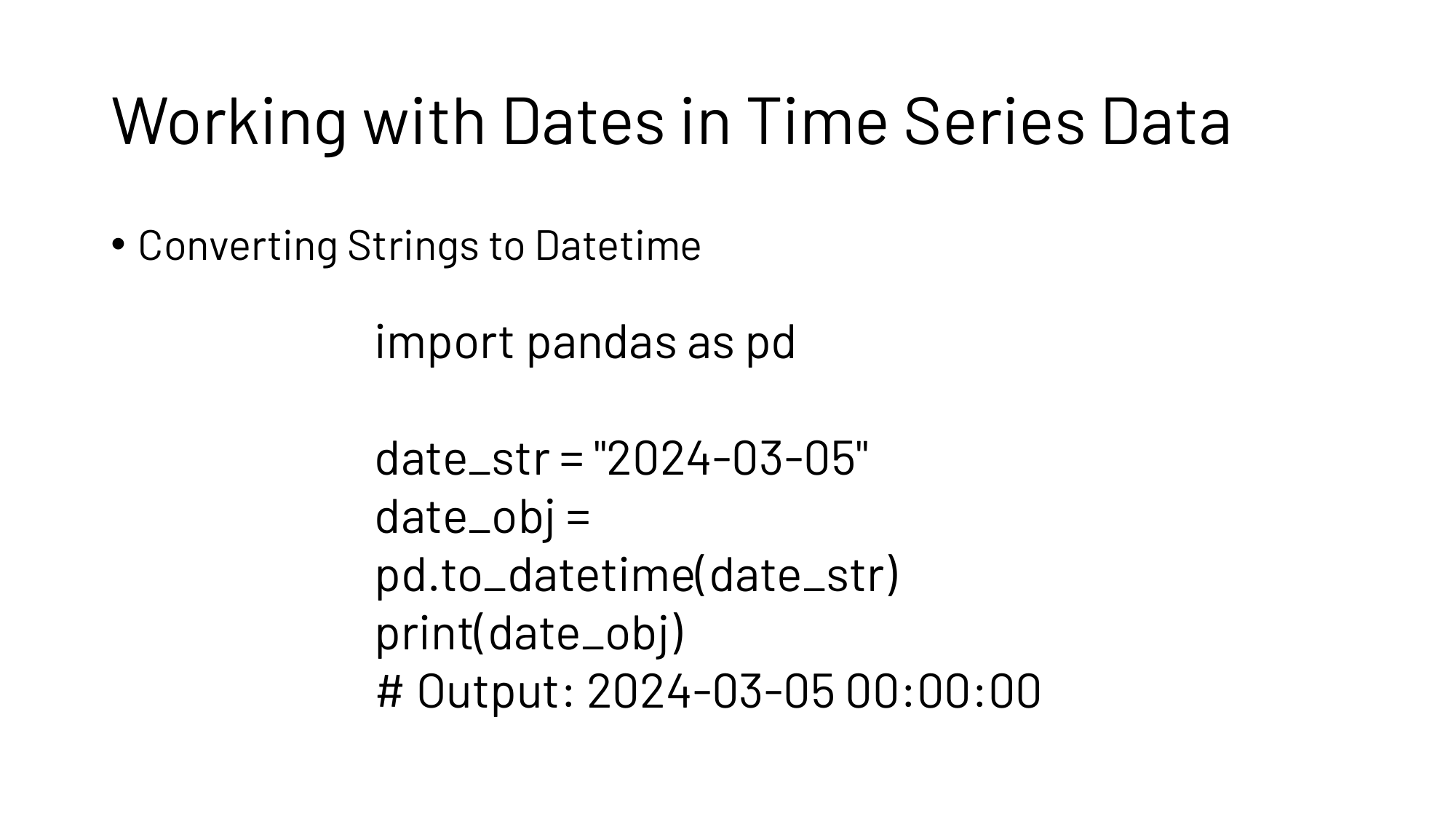

# Working with Dates in Time Series Data
Converting Strings to Datetime

import pandas as pd

date_str = "2024-03-05"
date_obj = pd.to_datetime(date_str)
print(date_obj)
# Output: 2024-03-05 00:00:00